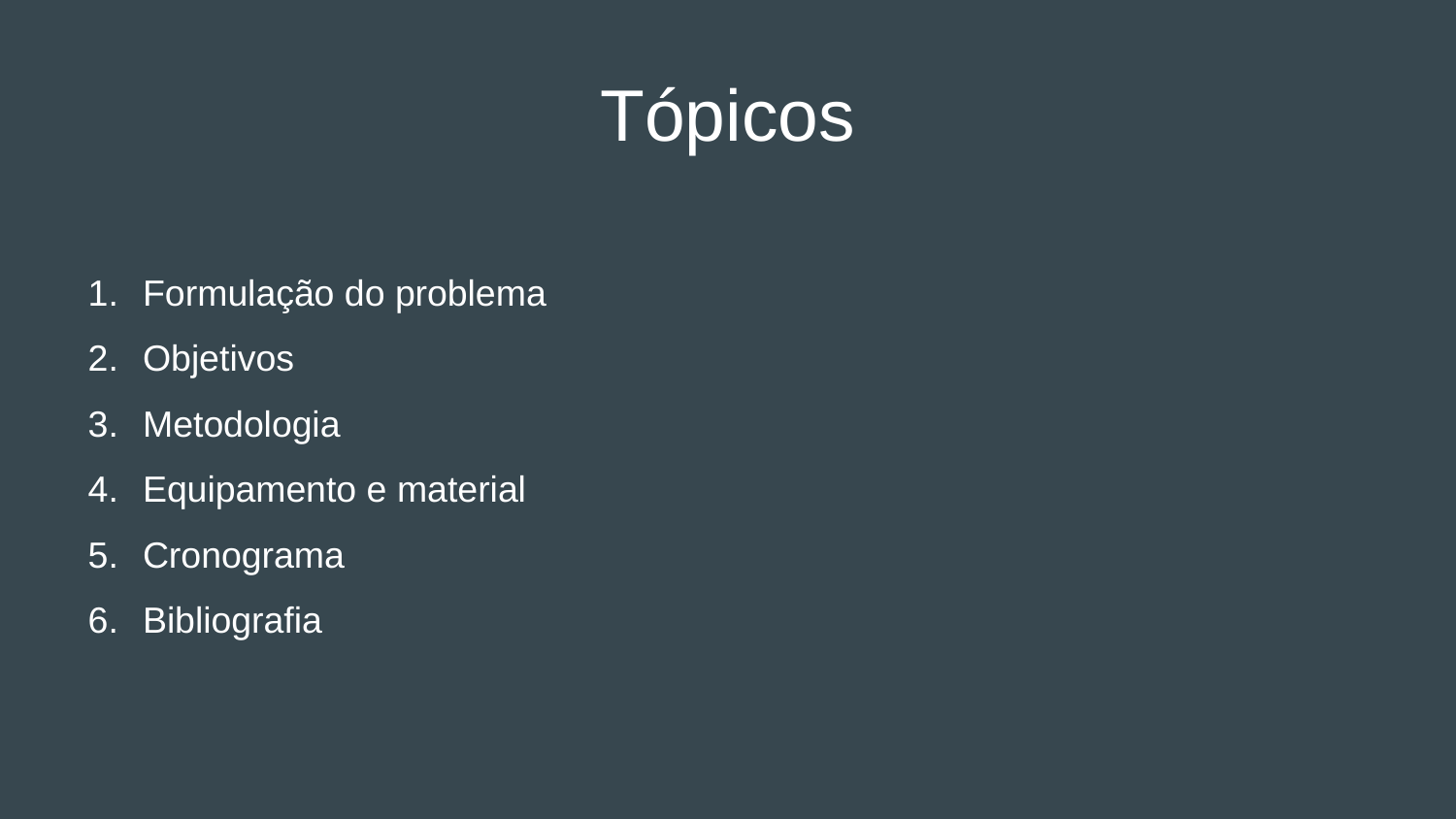

# Tópicos
Formulação do problema
Objetivos
Metodologia
Equipamento e material
Cronograma
Bibliografia